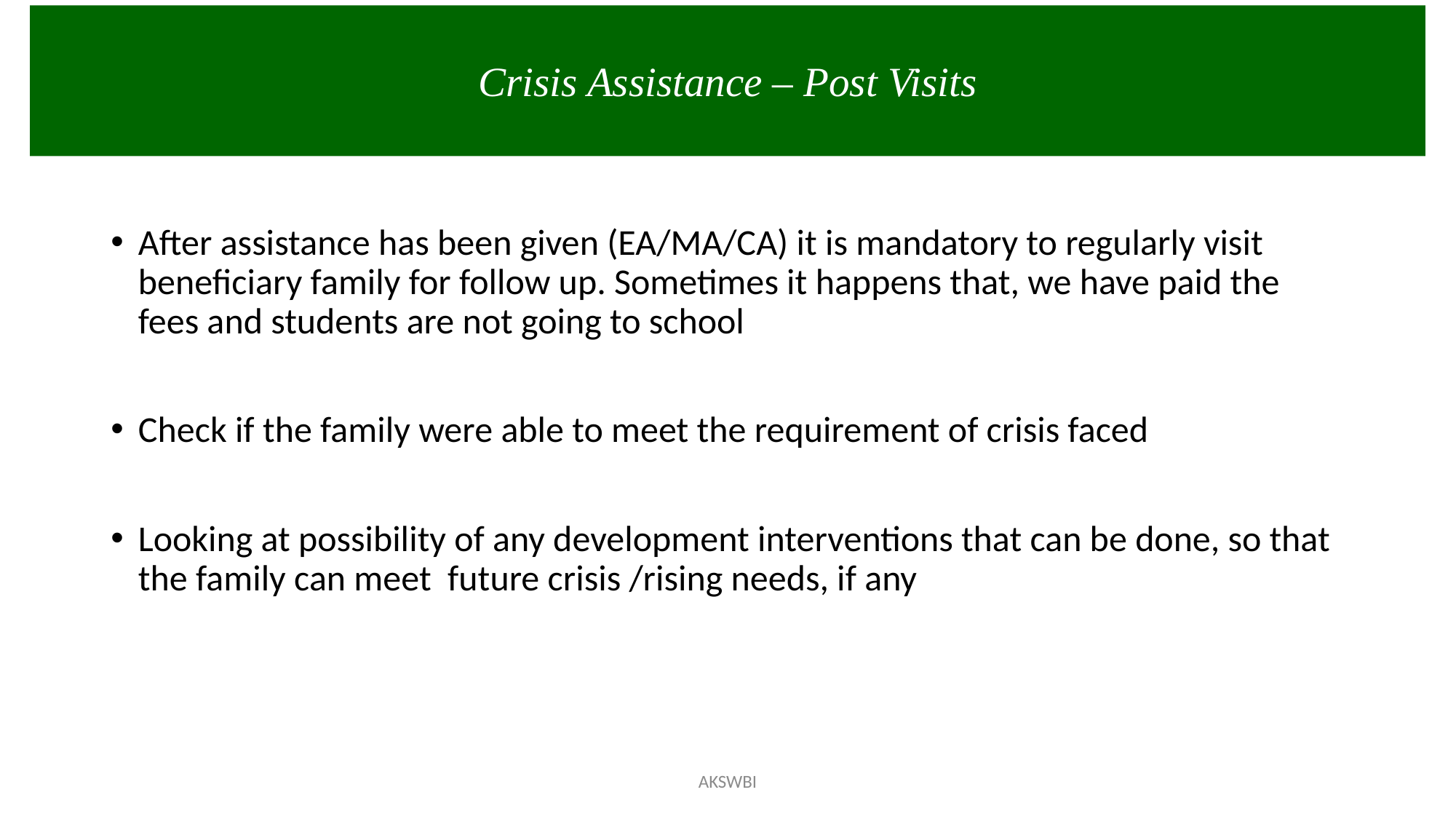

Crisis Assistance – Post Visits

After assistance has been given (EA/MA/CA) it is mandatory to regularly visit beneficiary family for follow up. Sometimes it happens that, we have paid the fees and students are not going to school

Check if the family were able to meet the requirement of crisis faced

Looking at possibility of any development interventions that can be done, so that the family can meet  future crisis /rising needs, if any

AKSWBI